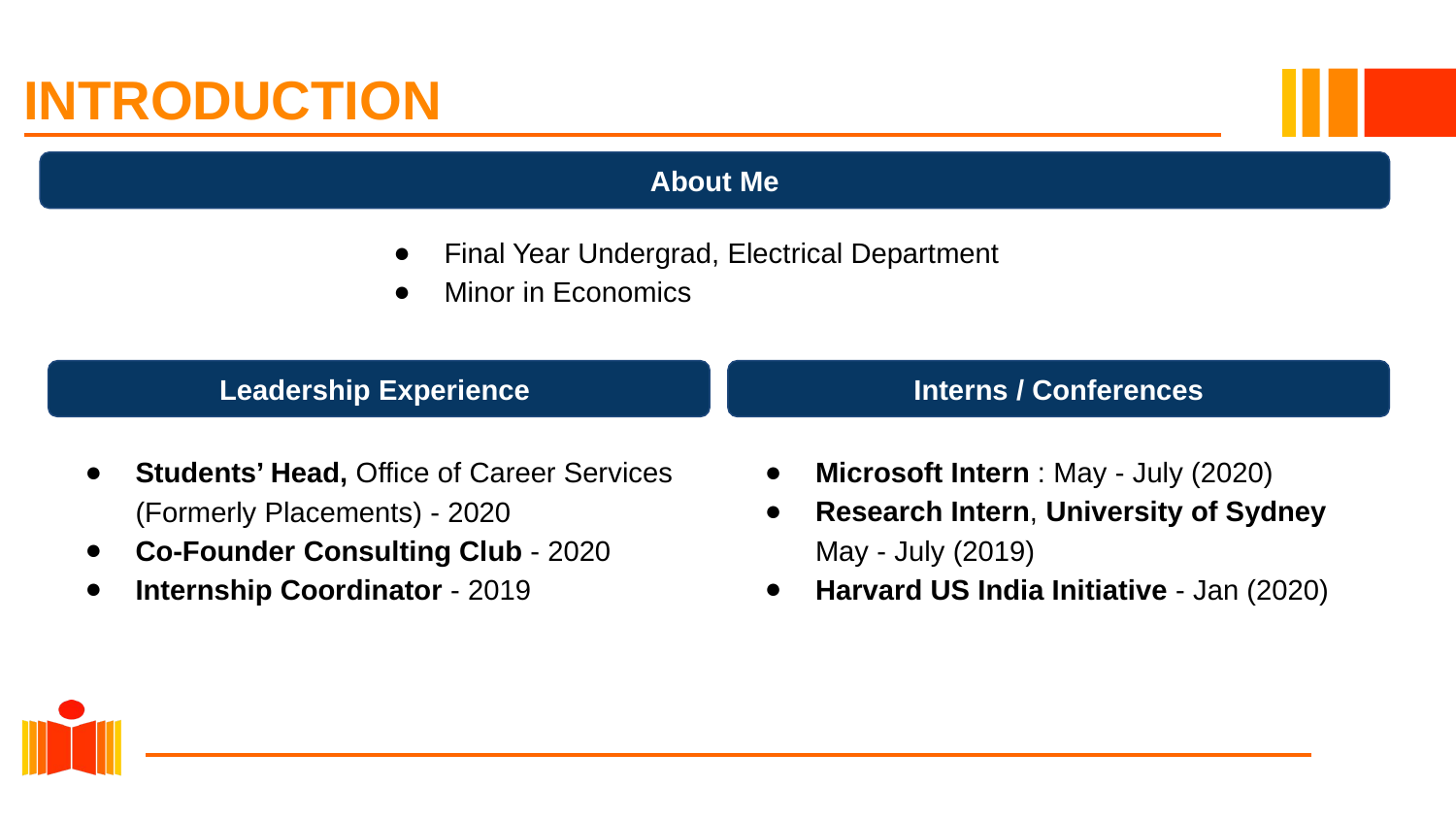

# INTRODUCTION

About Me
Final Year Undergrad, Electrical Department
Minor in Economics
Leadership Experience
Interns / Conferences
Students’ Head, Office of Career Services (Formerly Placements) - 2020
Co-Founder Consulting Club - 2020
Internship Coordinator - 2019
Microsoft Intern : May - July (2020)
Research Intern, University of Sydney      May - July (2019)
Harvard US India Initiative - Jan (2020)